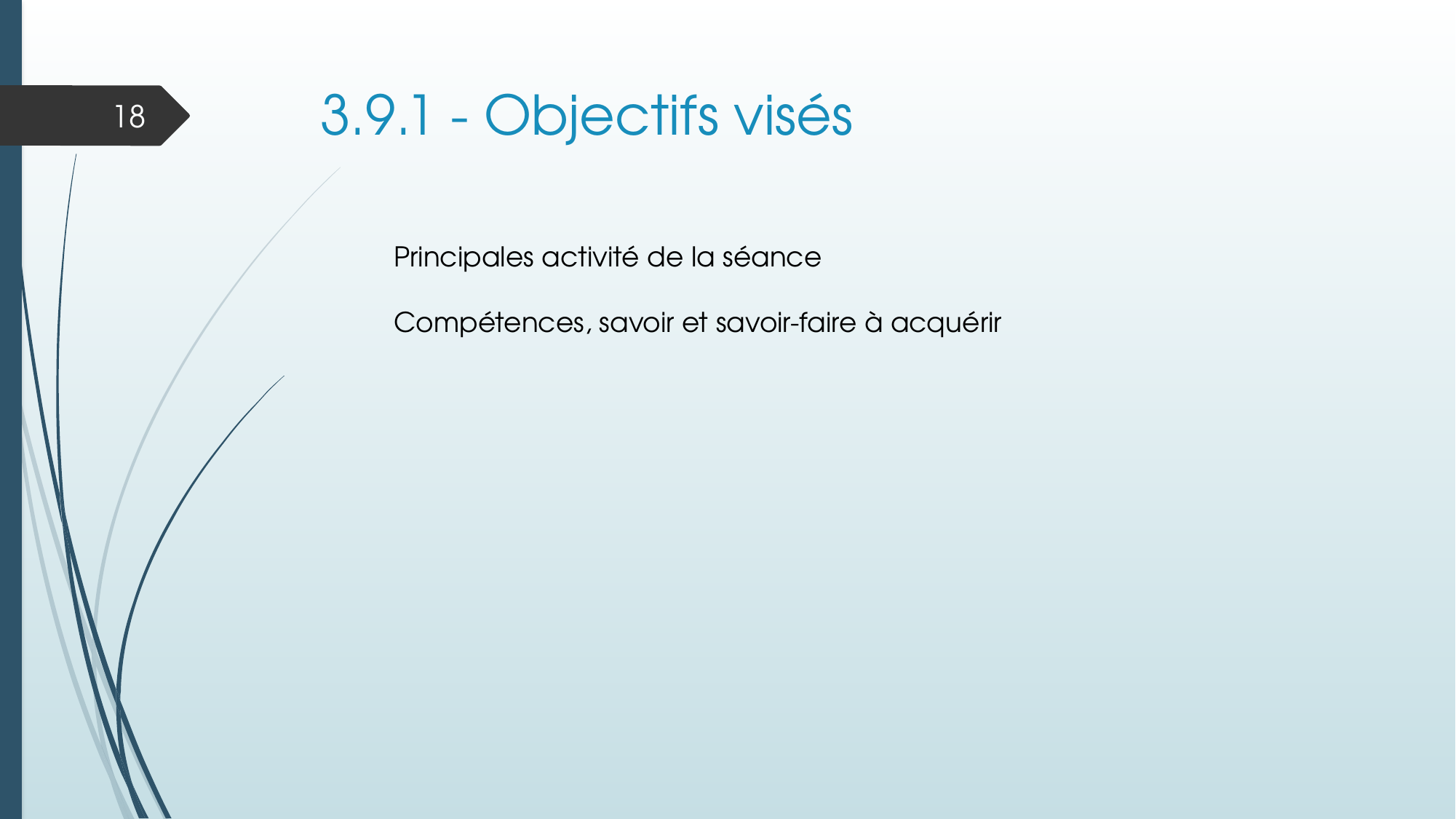

# 3.9.1 - Objectifs visés
18
Principales activité de la séance

Compétences, savoir et savoir-faire à acquérir